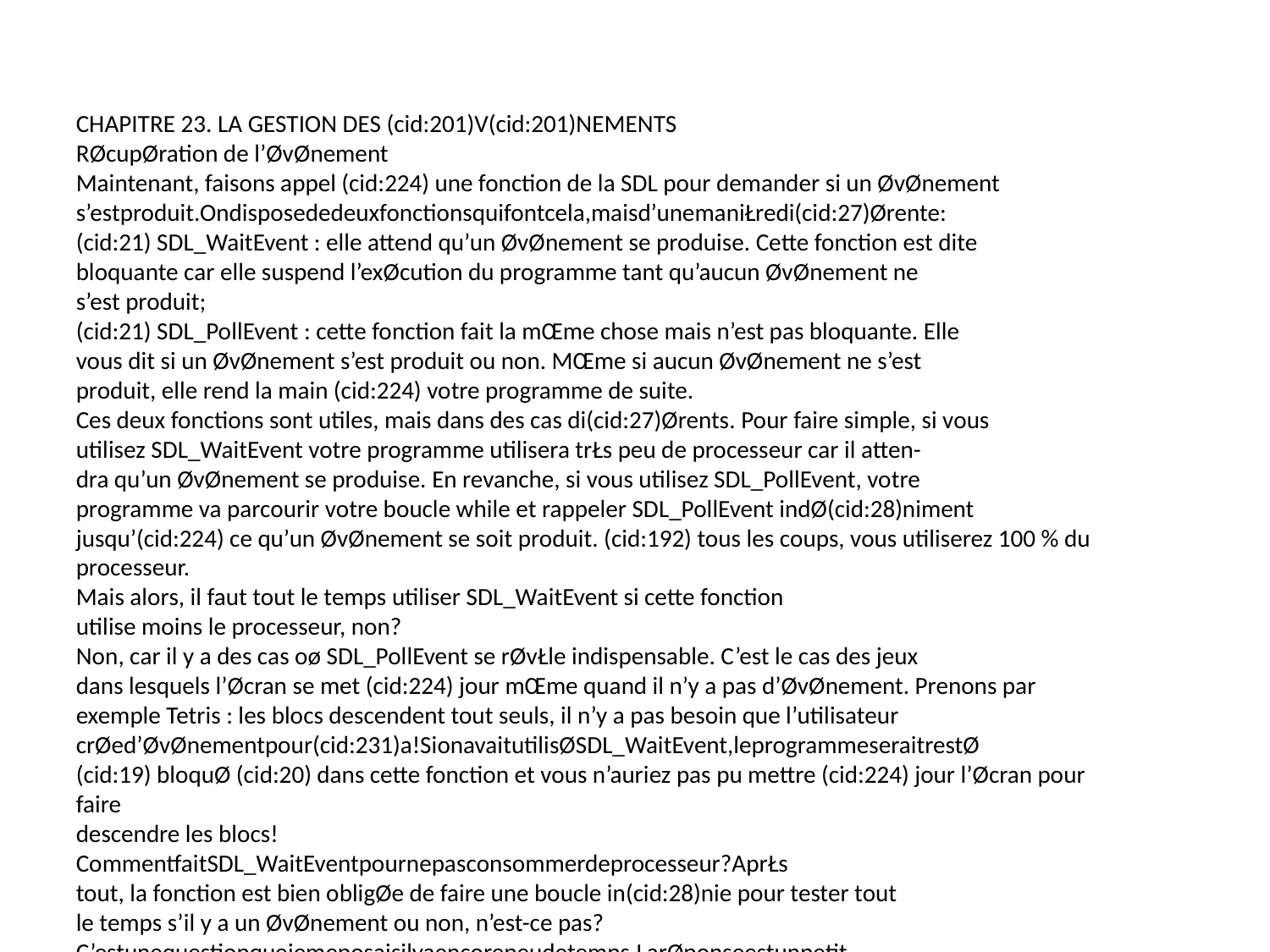

CHAPITRE 23. LA GESTION DES (cid:201)V(cid:201)NEMENTS
RØcupØration de l’ØvØnement
Maintenant, faisons appel (cid:224) une fonction de la SDL pour demander si un ØvØnement
s’estproduit.Ondisposededeuxfonctionsquifontcela,maisd’unemaniŁredi(cid:27)Ørente:
(cid:21) SDL_WaitEvent : elle attend qu’un ØvØnement se produise. Cette fonction est dite
bloquante car elle suspend l’exØcution du programme tant qu’aucun ØvØnement ne
s’est produit;
(cid:21) SDL_PollEvent : cette fonction fait la mŒme chose mais n’est pas bloquante. Elle
vous dit si un ØvØnement s’est produit ou non. MŒme si aucun ØvØnement ne s’est
produit, elle rend la main (cid:224) votre programme de suite.
Ces deux fonctions sont utiles, mais dans des cas di(cid:27)Ørents. Pour faire simple, si vous
utilisez SDL_WaitEvent votre programme utilisera trŁs peu de processeur car il atten-
dra qu’un ØvØnement se produise. En revanche, si vous utilisez SDL_PollEvent, votre
programme va parcourir votre boucle while et rappeler SDL_PollEvent indØ(cid:28)niment
jusqu’(cid:224) ce qu’un ØvØnement se soit produit. (cid:192) tous les coups, vous utiliserez 100 % du
processeur.
Mais alors, il faut tout le temps utiliser SDL_WaitEvent si cette fonction
utilise moins le processeur, non?
Non, car il y a des cas oø SDL_PollEvent se rØvŁle indispensable. C’est le cas des jeux
dans lesquels l’Øcran se met (cid:224) jour mŒme quand il n’y a pas d’ØvØnement. Prenons par
exemple Tetris : les blocs descendent tout seuls, il n’y a pas besoin que l’utilisateur
crØed’ØvØnementpour(cid:231)a!SionavaitutilisØSDL_WaitEvent,leprogrammeseraitrestØ
(cid:19) bloquØ (cid:20) dans cette fonction et vous n’auriez pas pu mettre (cid:224) jour l’Øcran pour faire
descendre les blocs!
CommentfaitSDL_WaitEventpournepasconsommerdeprocesseur?AprŁs
tout, la fonction est bien obligØe de faire une boucle in(cid:28)nie pour tester tout
le temps s’il y a un ØvØnement ou non, n’est-ce pas?
C’estunequestionquejemeposaisilyaencorepeudetemps.LarØponseestunpetit
peucompliquØecar(cid:231)aconcernelafa(cid:231)ondontl’OSgŁrelesprocessus(lesprogrammes).
Sivousvoulez(cid:21)maisjevousenparlerapidement(cid:21),avecSDL_WaitEvent,leprocessus
de votre programme est mis (cid:19) en pause (cid:20). Votre programme n’est donc plus traitØ
par le processeur. Il sera (cid:19) rØveillØ (cid:20) par l’OS au moment oø il y aura un ØvØnement.
Du coup, le processeur se remettra (cid:224) travailler sur votre programme (cid:224) ce moment-l(cid:224).
Celaexpliquepourquoivotreprogrammeneconsommepasdeprocesseurpendantqu’il
attend l’ØvØnement.
Je comprends que ce soit un peu abstrait pour vous pour le moment. Et (cid:224) dire vrai,
vousn’avezpasbesoindecomprendre(cid:231)amaintenant.Vousassimilerezmieuxtoutesles
di(cid:27)Ørencesplusloinenpratiquant.Pourlemoment,nousallonsutiliserSDL_WaitEvent
carnotreprogrammerestetrŁssimple.Cesdeuxfonctionss’utilisentdetoutefa(cid:231)onde
la mŒme maniŁre.
354